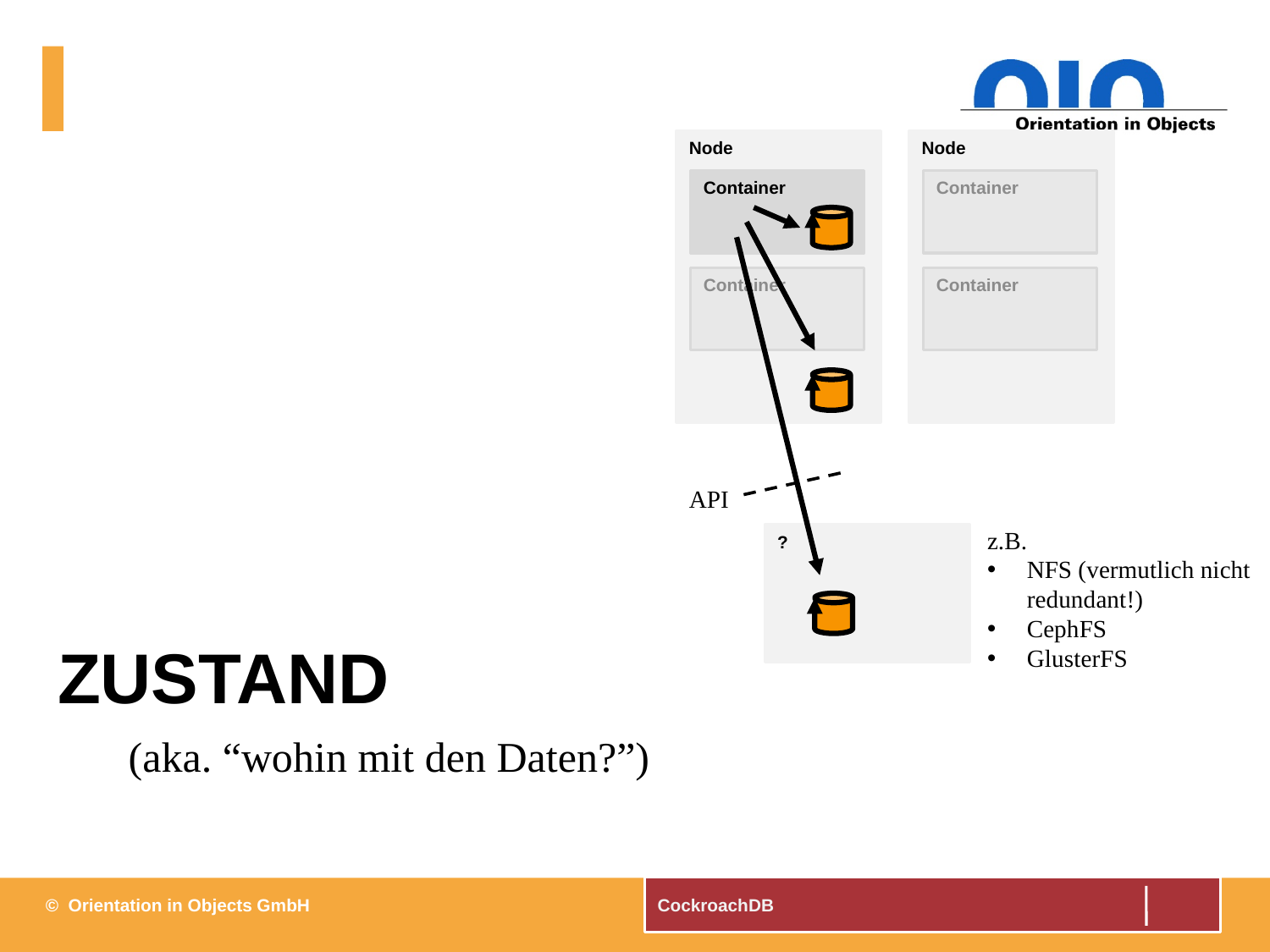

#
Node
Node
Container
Container

Container
Container

API
z.B.
NFS (vermutlich nicht redundant!)
CephFS
GlusterFS
?
ZUSTAND

(aka. “wohin mit den Daten?”)